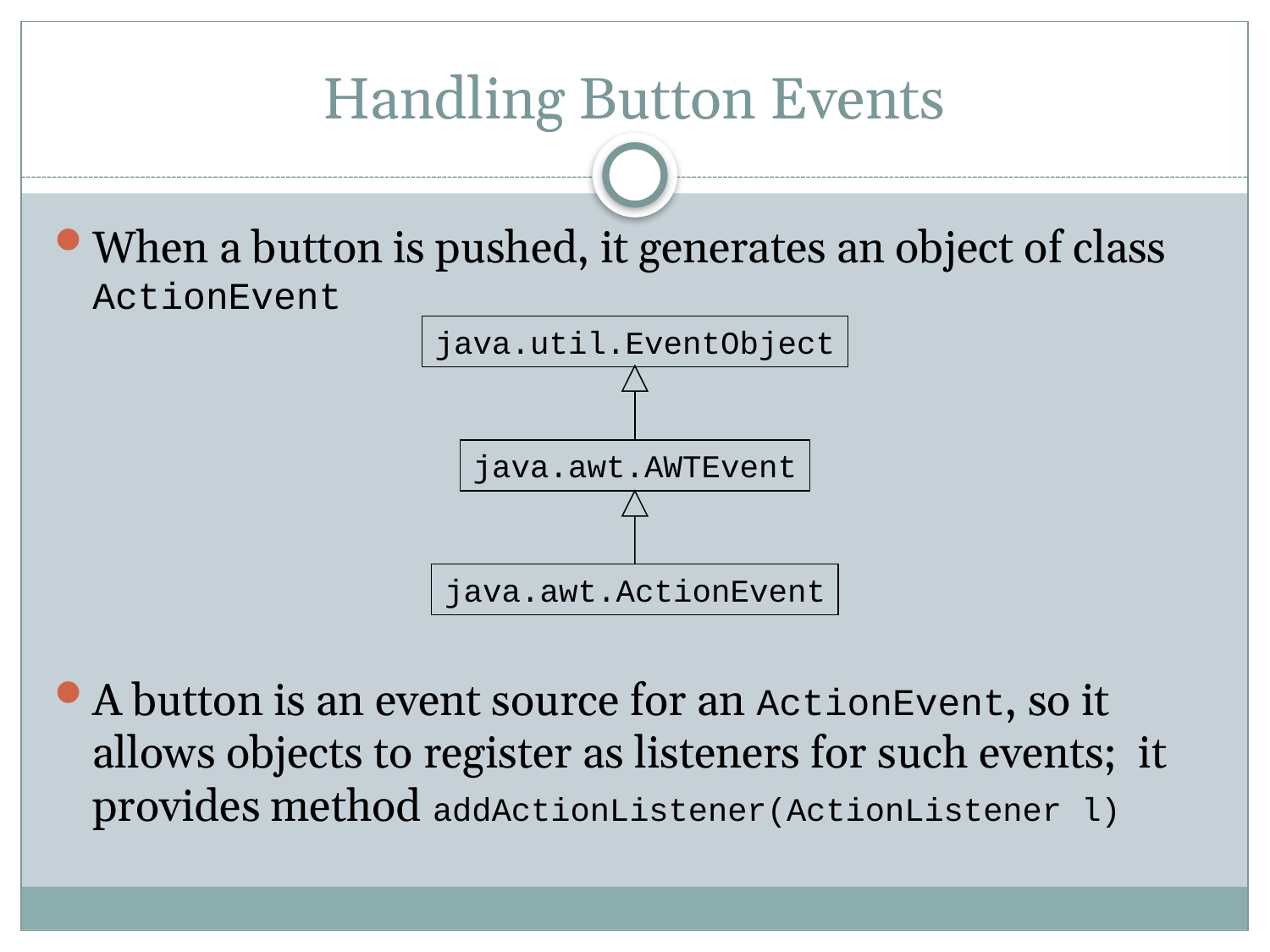

# Handling Button Events
When a button is pushed, it generates an object of class ActionEvent

A button is an event source for an ActionEvent, so it allows objects to register as listeners for such events;  it provides method addActionListener(ActionListener l)
java.util.EventObject

java.awt.AWTEvent

java.awt.ActionEvent